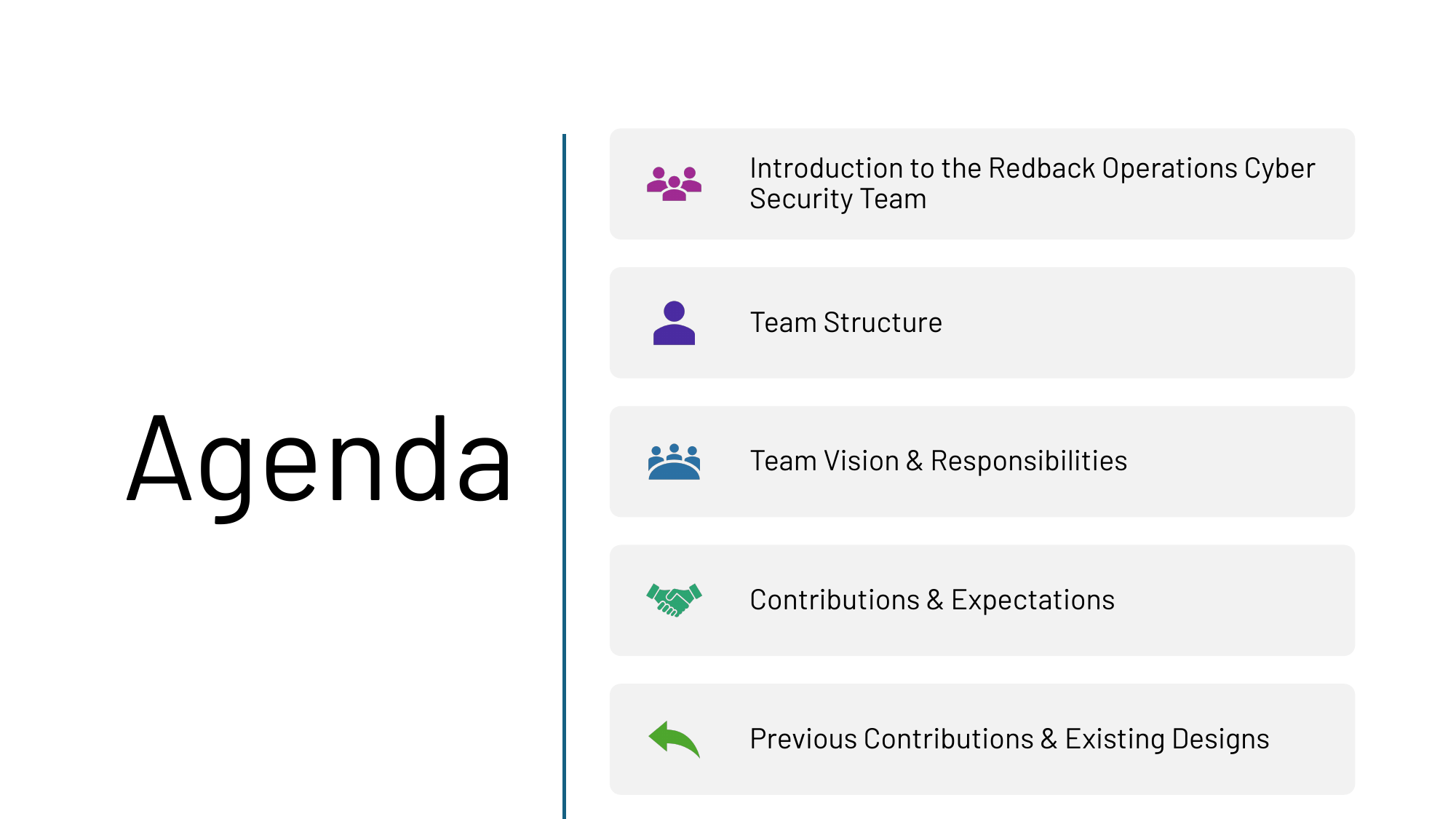

# Agenda
Introduction to the Redback Operations Cyber Security Team
Team Structure
Team Vision & Responsibilities
Contributions & Expectations
Previous Contributions & Existing Designs